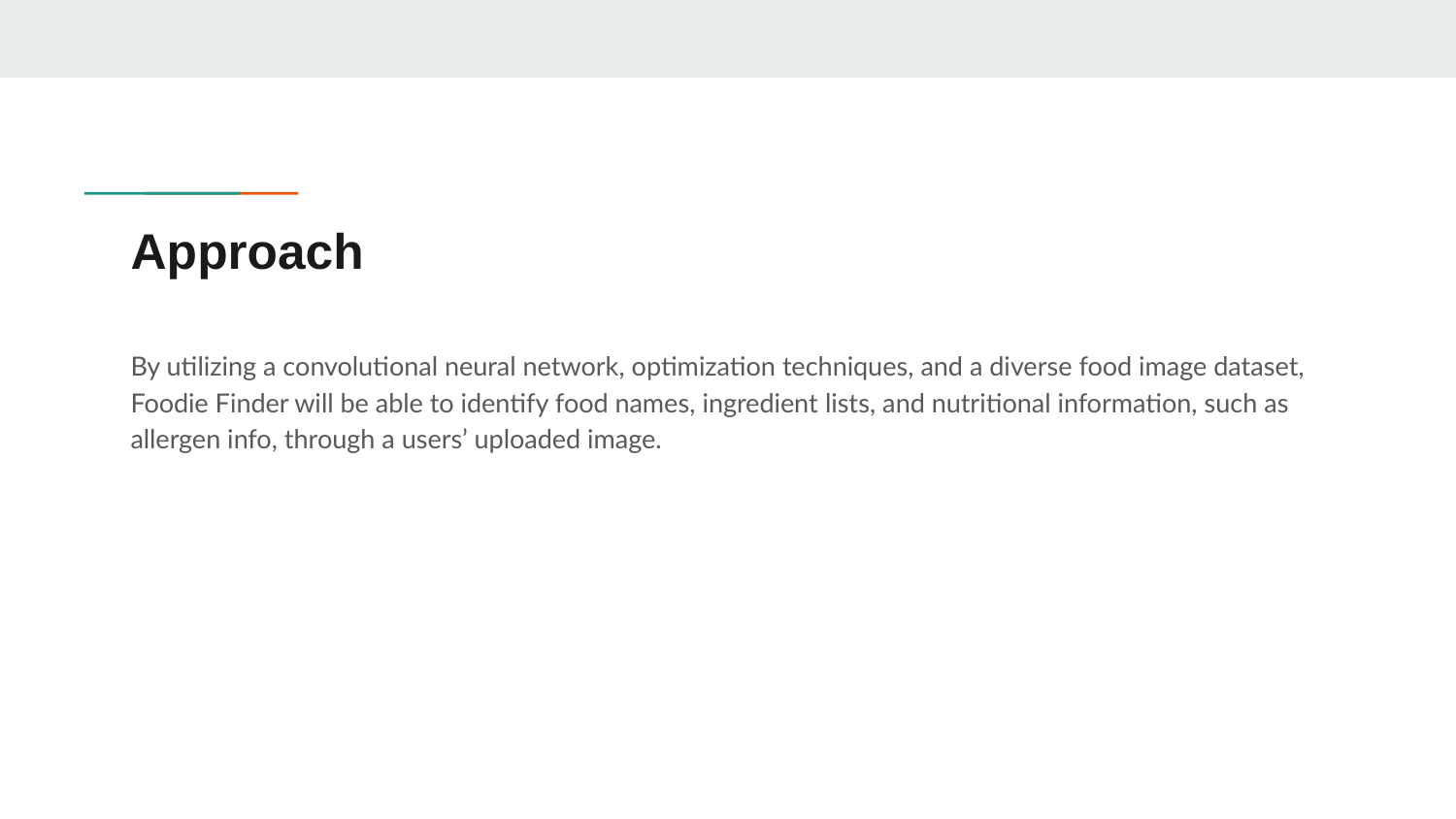

# Approach
By utilizing a convolutional neural network, optimization techniques, and a diverse food image dataset, Foodie Finder will be able to identify food names, ingredient lists, and nutritional information, such as allergen info, through a users’ uploaded image.